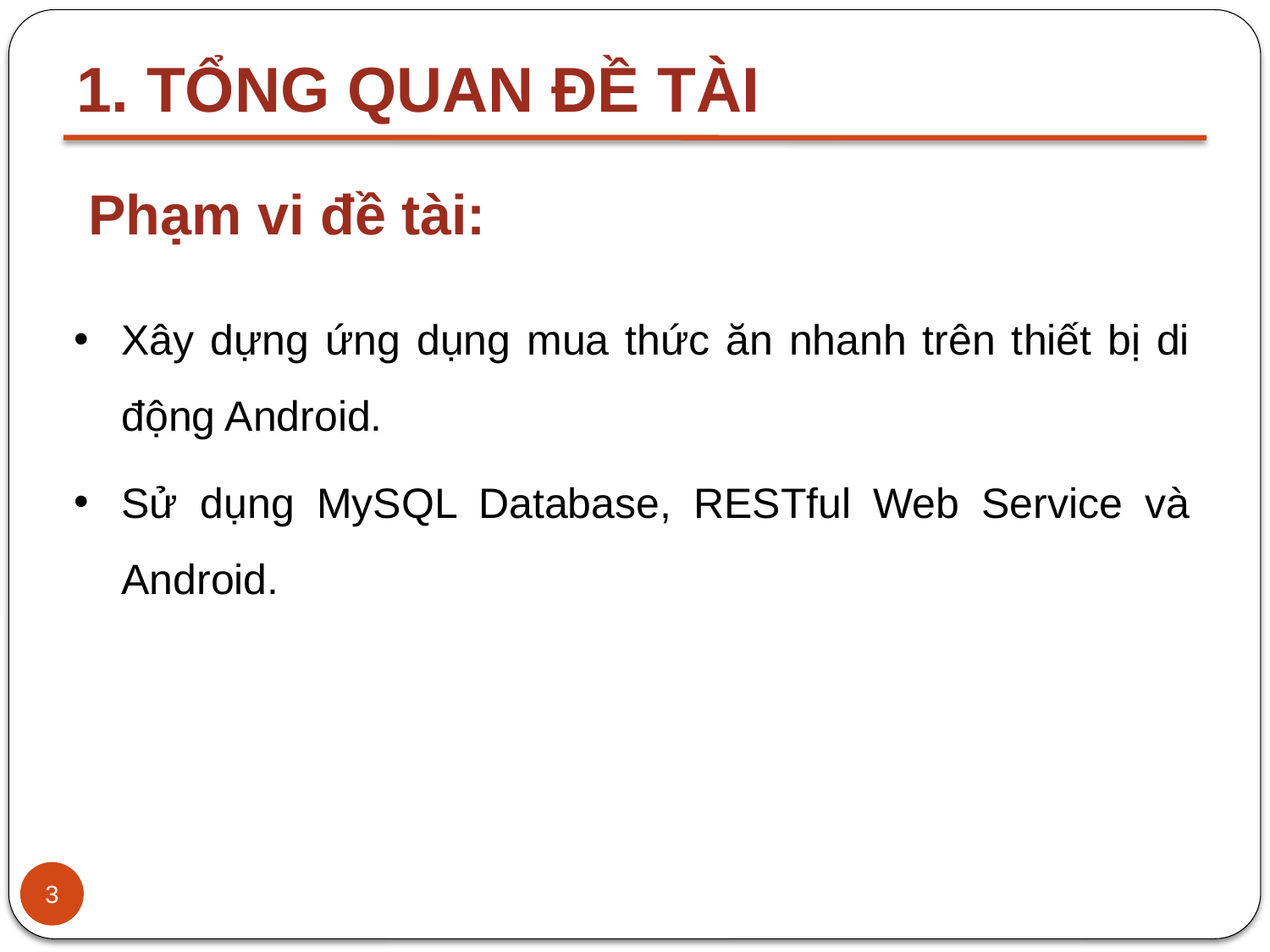

1. TỔNG QUAN ĐỀ TÀI
Phạm vi đề tài:
Xây dựng ứng dụng mua thức ăn nhanh trên thiết bị di động Android.
Sử dụng MySQL Database, RESTful Web Service và Android.
3